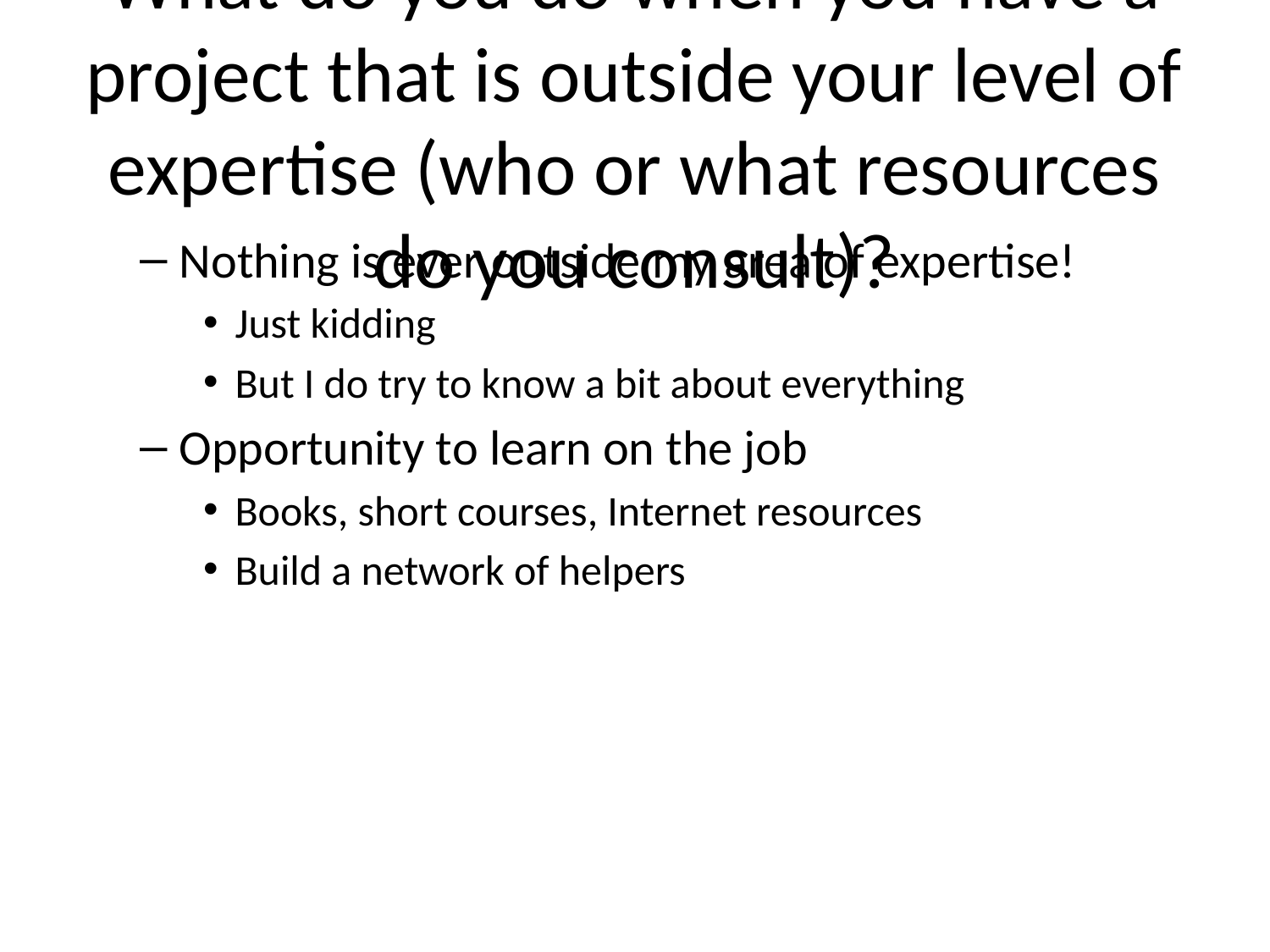

# What do you do when you have a project that is outside your level of expertise (who or what resources do you consult)?
Nothing is ever outside my area of expertise!
Just kidding
But I do try to know a bit about everything
Opportunity to learn on the job
Books, short courses, Internet resources
Build a network of helpers